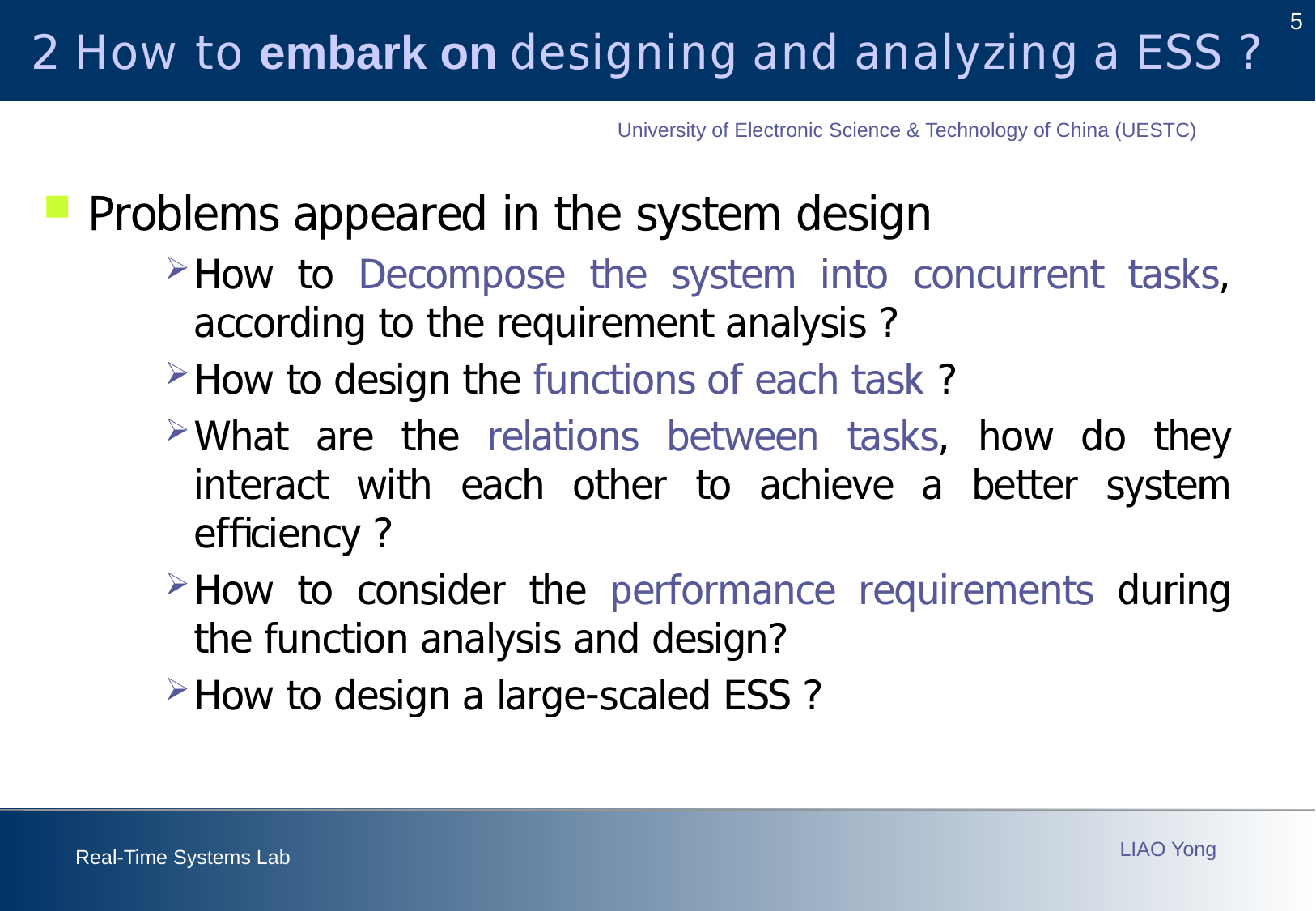

2 How to embark on designing and analyzing a ESS ?

Problems appeared in the system design
How to Decompose the system into concurrent tasks, according to the requirement analysis ?
How to design the functions of each task ?
What are the relations between tasks, how do they interact with each other to achieve a better system efficiency ?
How to consider the performance requirements during the function analysis and design?
How to design a large-scaled ESS ?